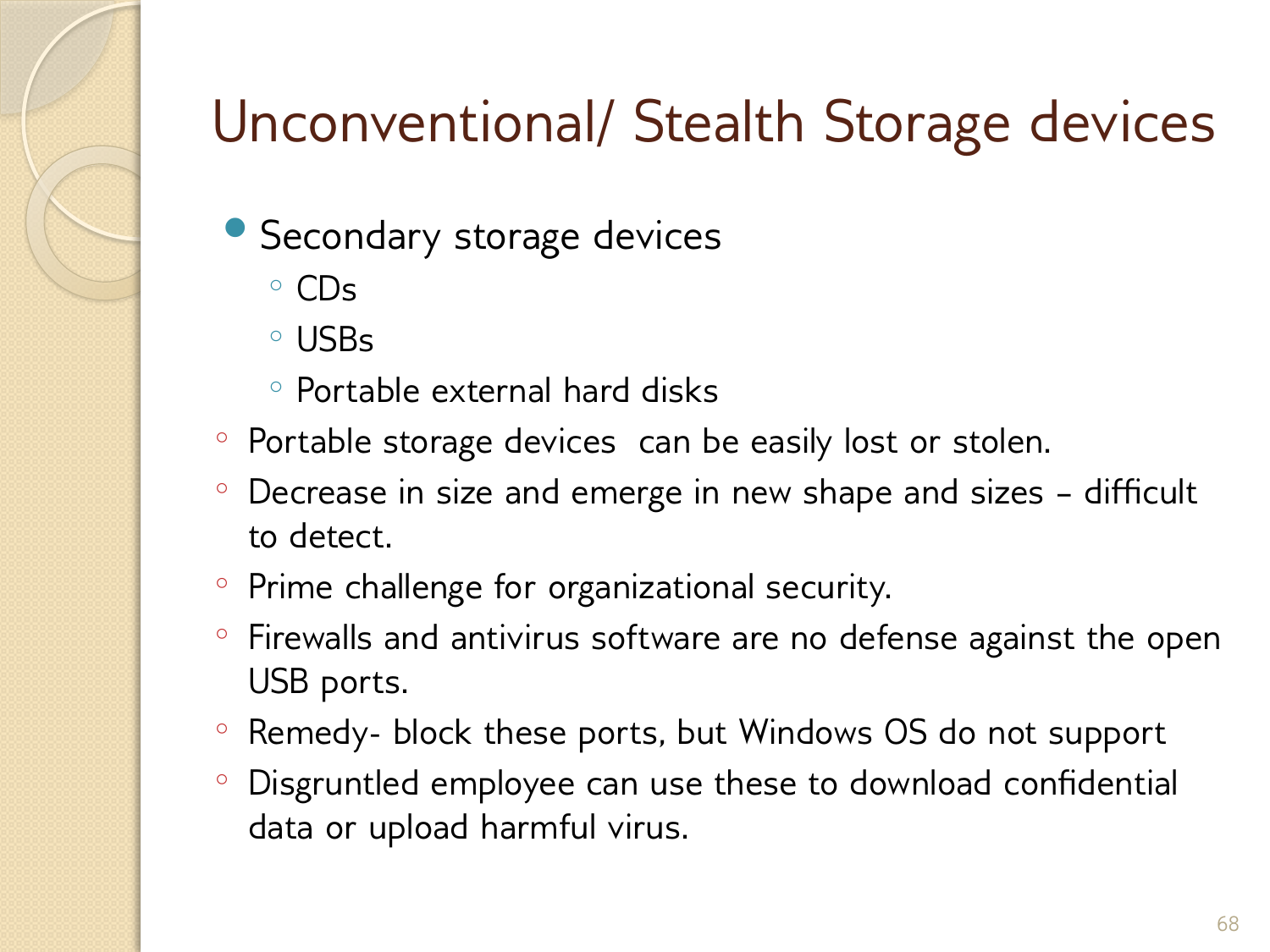

# Unconventional/ Stealth Storage devices
Secondary storage devices
CDs
USBs
Portable external hard disks
Portable storage devices  can be easily lost or stolen.
Decrease in size and emerge in new shape and sizes – difficult to detect.
Prime challenge for organizational security.
Firewalls and antivirus software are no defense against the open USB ports.
Remedy- block these ports, but Windows OS do not support
Disgruntled employee can use these to download confidential data or upload harmful virus.

68